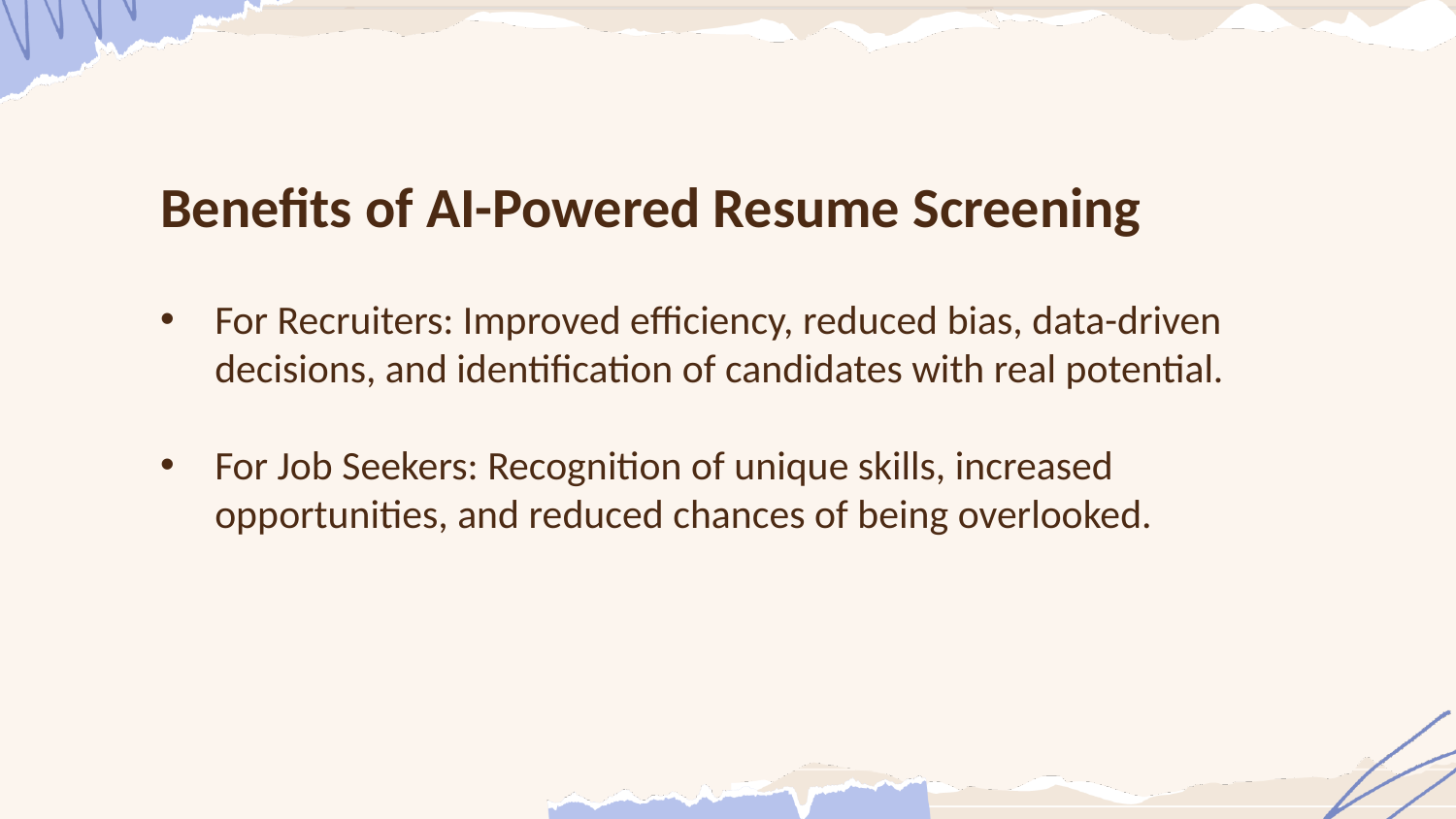

Benefits of AI-Powered Resume Screening
For Recruiters: Improved efficiency, reduced bias, data-driven decisions, and identification of candidates with real potential.

For Job Seekers: Recognition of unique skills, increased opportunities, and reduced chances of being overlooked.